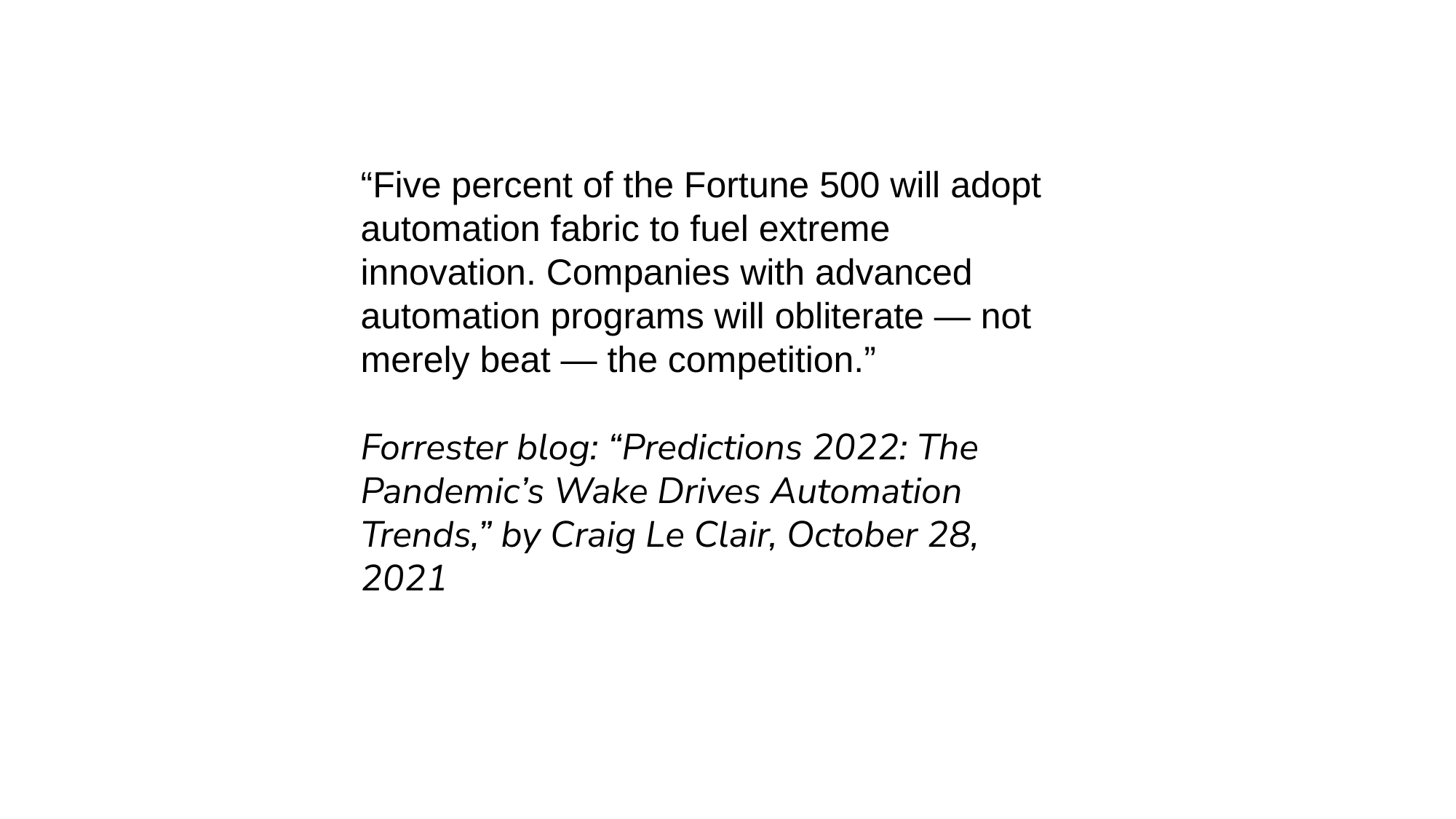

“Five percent of the Fortune 500 will adopt automation fabric to fuel extreme innovation. Companies with advanced automation programs will obliterate — not merely beat — the competition.”

Forrester blog: “Predictions 2022: The Pandemic’s Wake Drives Automation Trends,” by Craig Le Clair, October 28, 2021